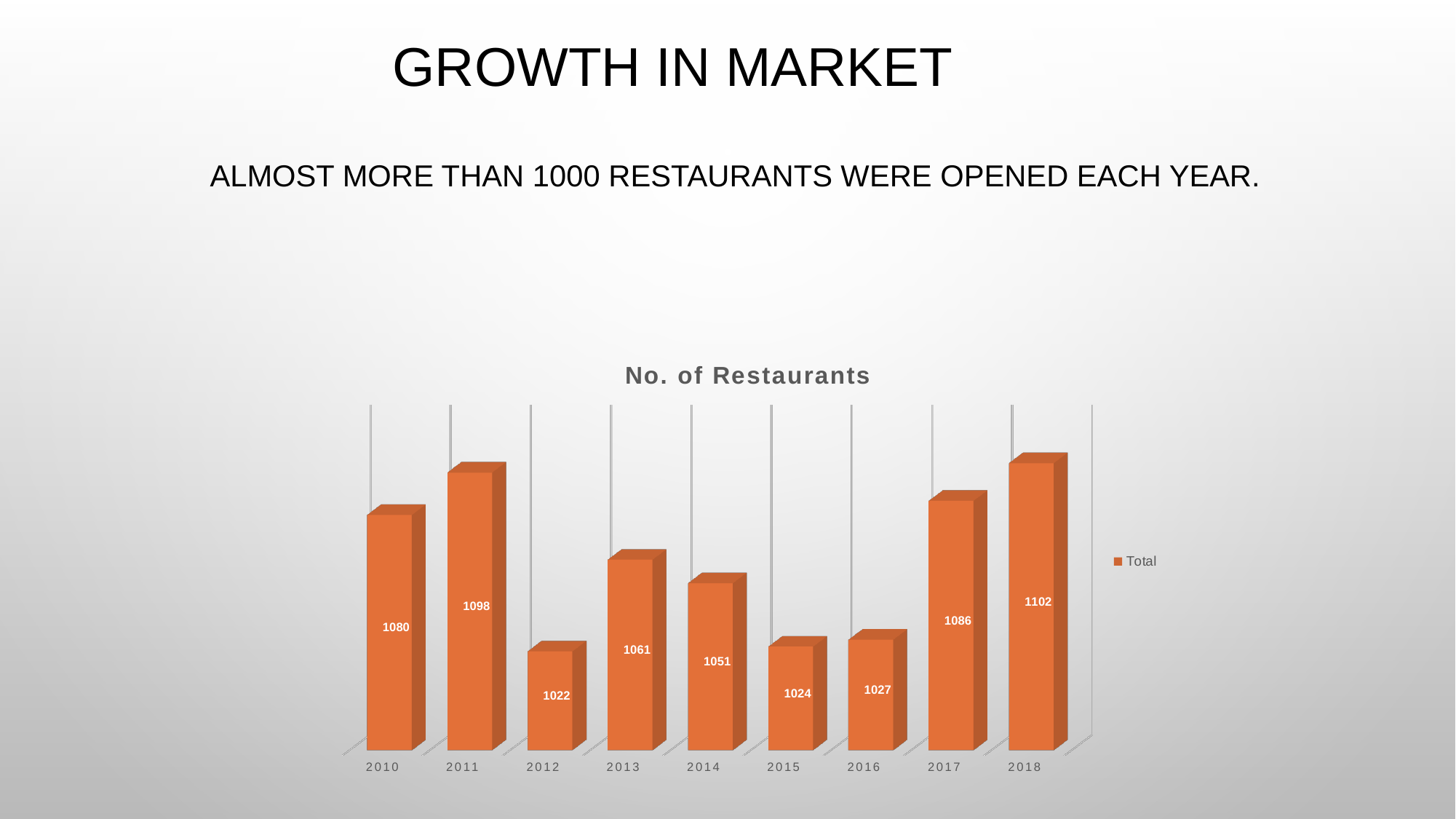

# Growth in market
Almost more than 1000 restaurants were opened each year.

[unsupported chart]